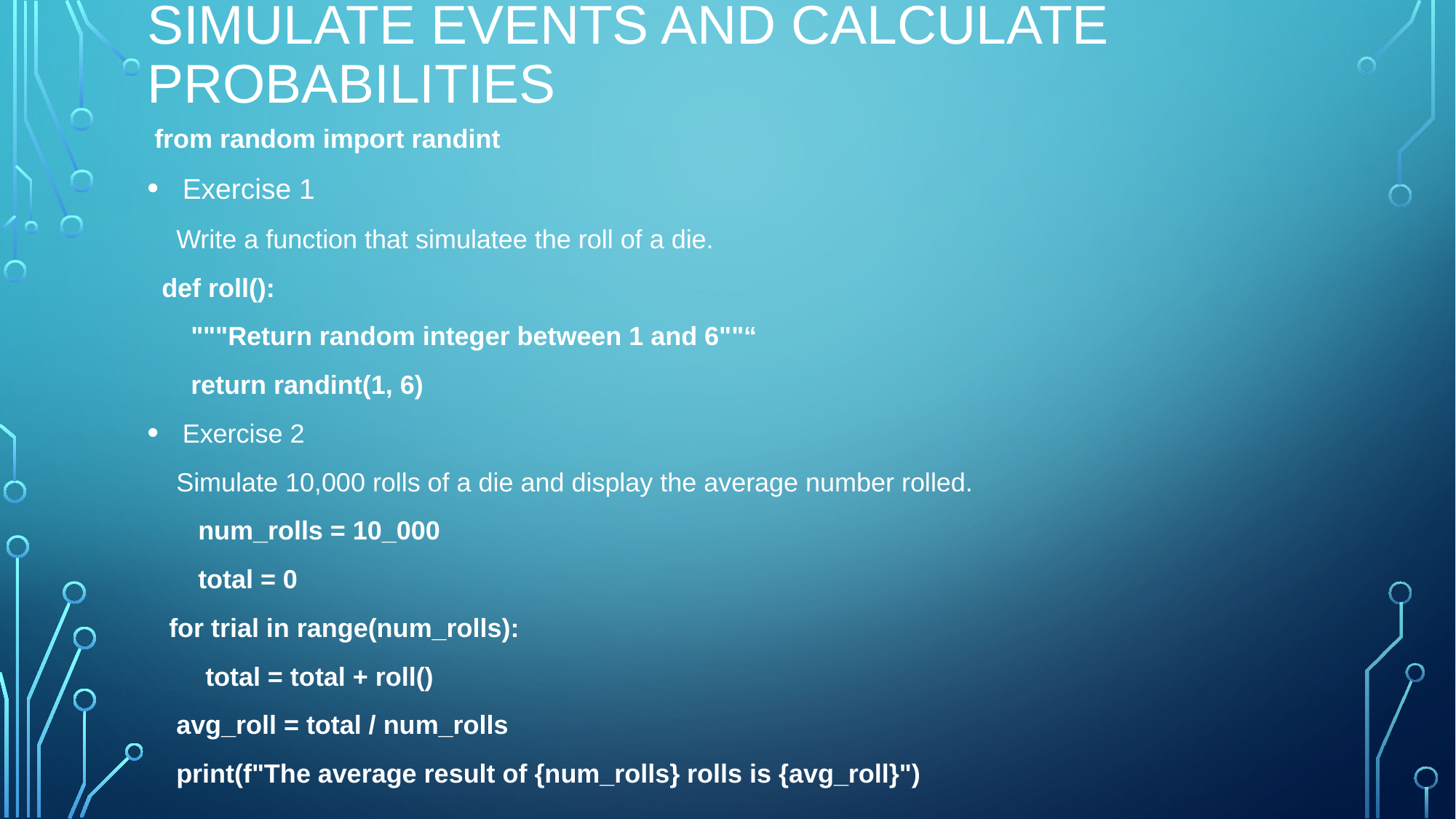

# Simulate Events and Calculate Probabilities
 from random import randint
 Exercise 1
    Write a function that simulatee the roll of a die.
  def roll():
      """Return random integer between 1 and 6""“
      return randint(1, 6)
 Exercise 2
    Simulate 10,000 rolls of a die and display the average number rolled.
       num_rolls = 10_000
       total = 0
   for trial in range(num_rolls):
        total = total + roll()
    avg_roll = total / num_rolls
    print(f"The average result of {num_rolls} rolls is {avg_roll}")